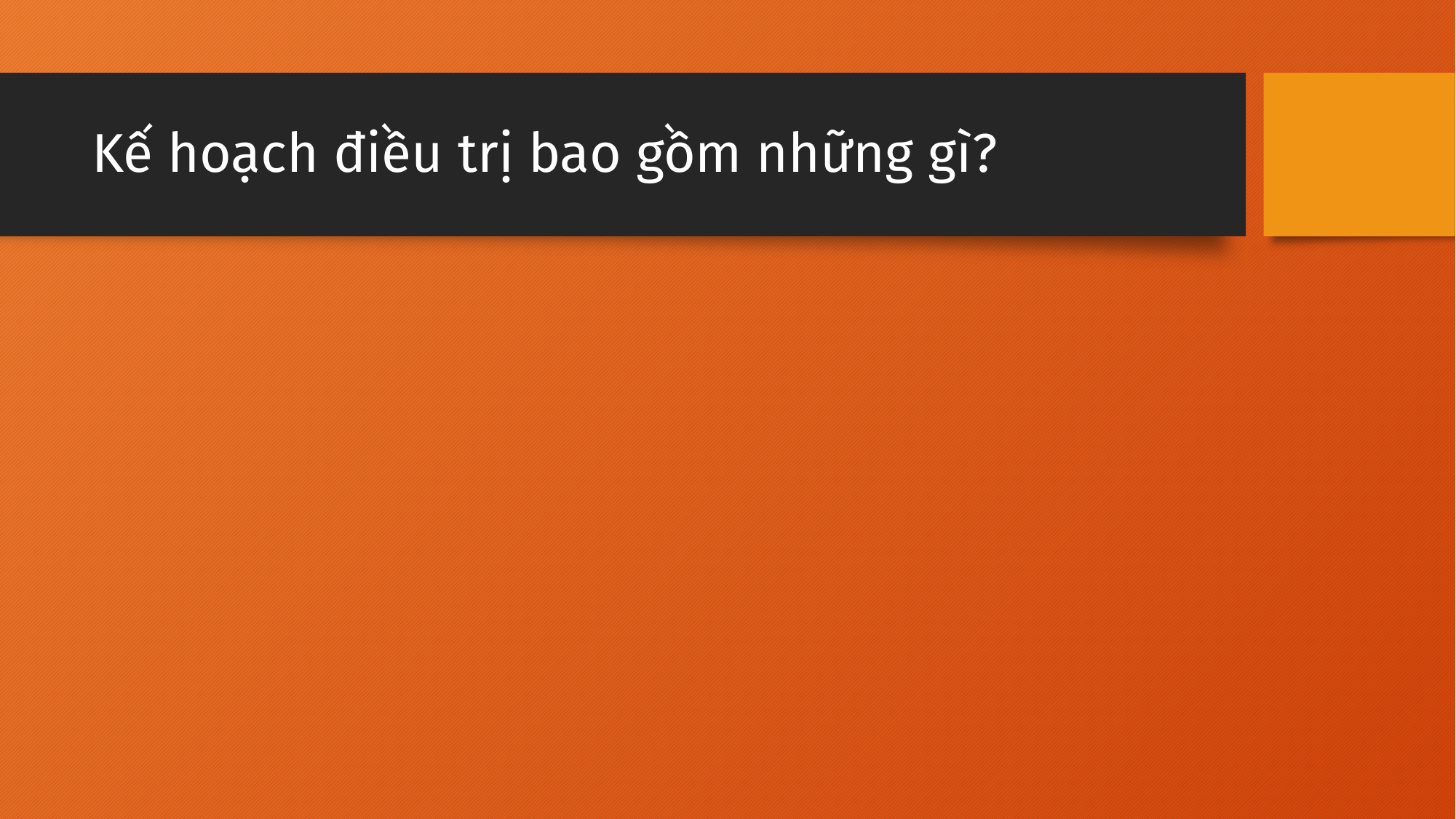

# Kế hoạch điều trị bao gồm những gì?